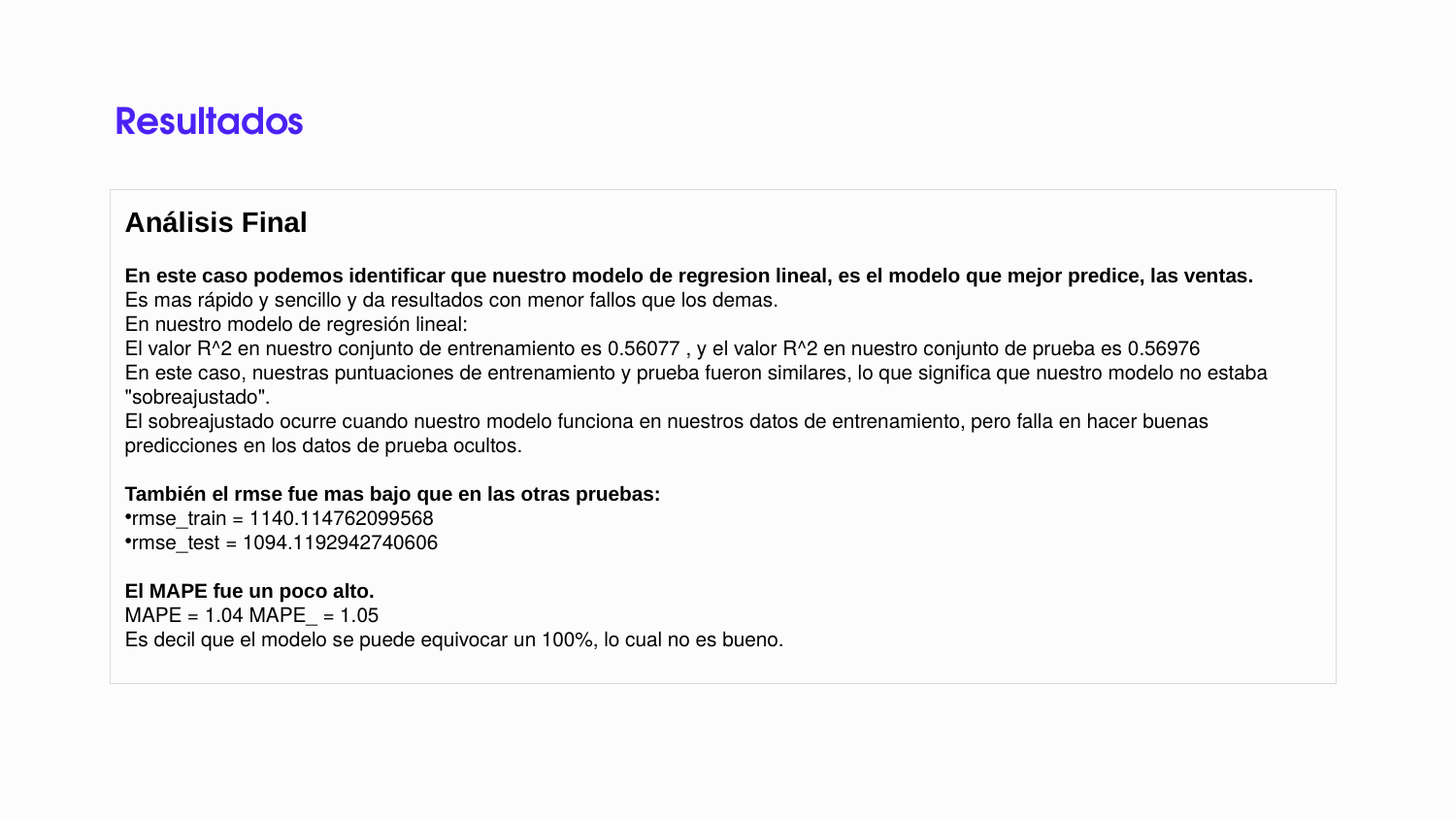

Resultados
Análisis Final

En este caso podemos identificar que nuestro modelo de regresion lineal, es el modelo que mejor predice, las ventas.
Es mas rápido y sencillo y da resultados con menor fallos que los demas.
En nuestro modelo de regresión lineal:
El valor R^2 en nuestro conjunto de entrenamiento es 0.56077 , y el valor R^2 en nuestro conjunto de prueba es 0.56976
En este caso, nuestras puntuaciones de entrenamiento y prueba fueron similares, lo que significa que nuestro modelo no estaba "sobreajustado".
El sobreajustado ocurre cuando nuestro modelo funciona en nuestros datos de entrenamiento, pero falla en hacer buenas predicciones en los datos de prueba ocultos.

También el rmse fue mas bajo que en las otras pruebas:
rmse_train = 1140.114762099568
rmse_test = 1094.1192942740606

El MAPE fue un poco alto.
MAPE = 1.04 MAPE_ = 1.05
Es decil que el modelo se puede equivocar un 100%, lo cual no es bueno.